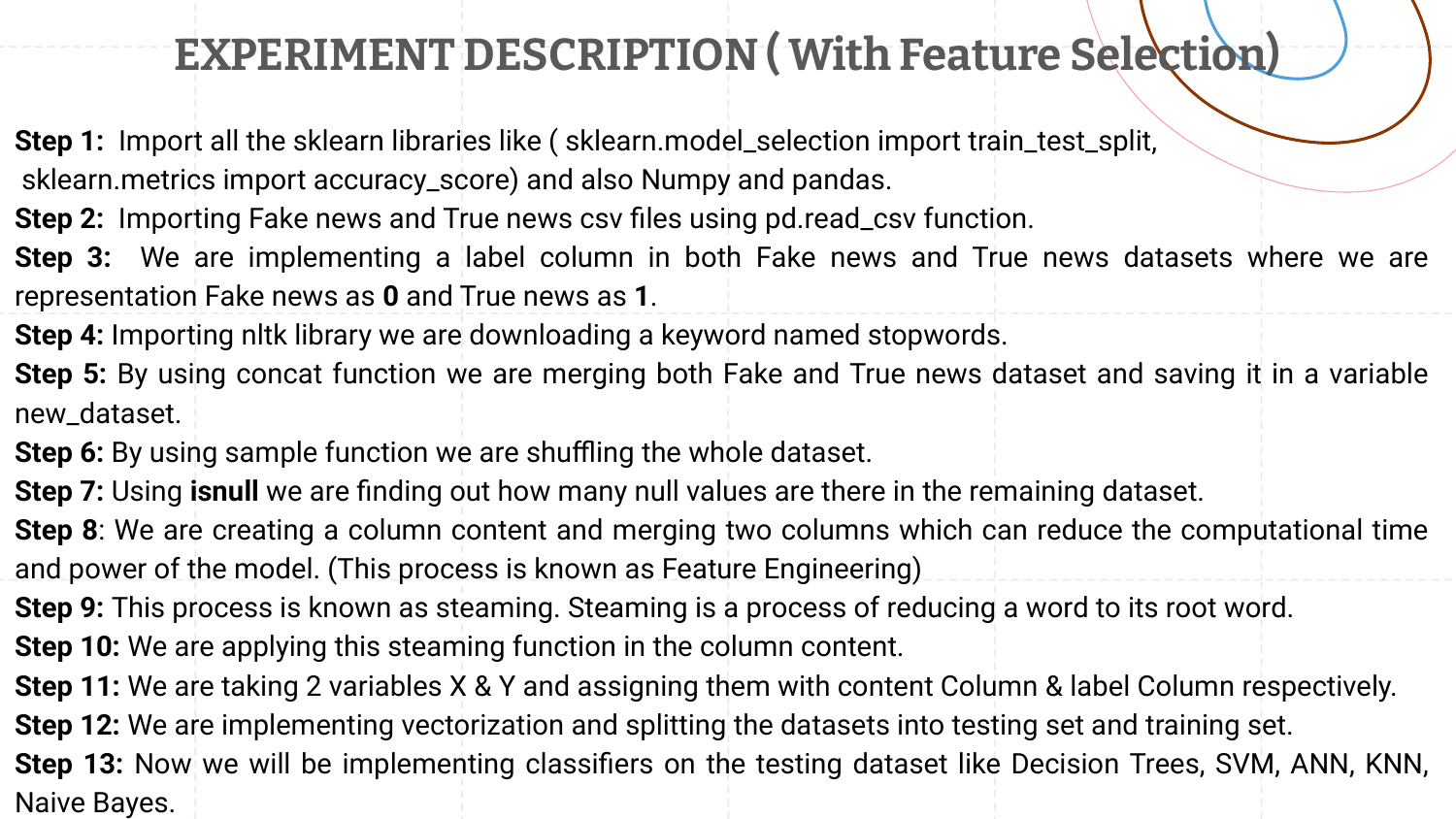

# EXPERIMENT DESCRIPTION ( With Feature Selection)

Step 1:  Import all the sklearn libraries like ( sklearn.model_selection import train_test_split,
 sklearn.metrics import accuracy_score) and also Numpy and pandas.
Step 2:  Importing Fake news and True news csv files using pd.read_csv function.
Step 3:  We are implementing a label column in both Fake news and True news datasets where we are representation Fake news as 0 and True news as 1.
Step 4: Importing nltk library we are downloading a keyword named stopwords.
Step 5: By using concat function we are merging both Fake and True news dataset and saving it in a variable new_dataset.
Step 6: By using sample function we are shuffling the whole dataset.
Step 7: Using isnull we are finding out how many null values are there in the remaining dataset.
Step 8: We are creating a column content and merging two columns which can reduce the computational time and power of the model. (This process is known as Feature Engineering)
Step 9: This process is known as steaming. Steaming is a process of reducing a word to its root word.
Step 10: We are applying this steaming function in the column content.
Step 11: We are taking 2 variables X & Y and assigning them with content Column & label Column respectively.
Step 12: We are implementing vectorization and splitting the datasets into testing set and training set.
Step 13: Now we will be implementing classifiers on the testing dataset like Decision Trees, SVM, ANN, KNN, Naive Bayes.